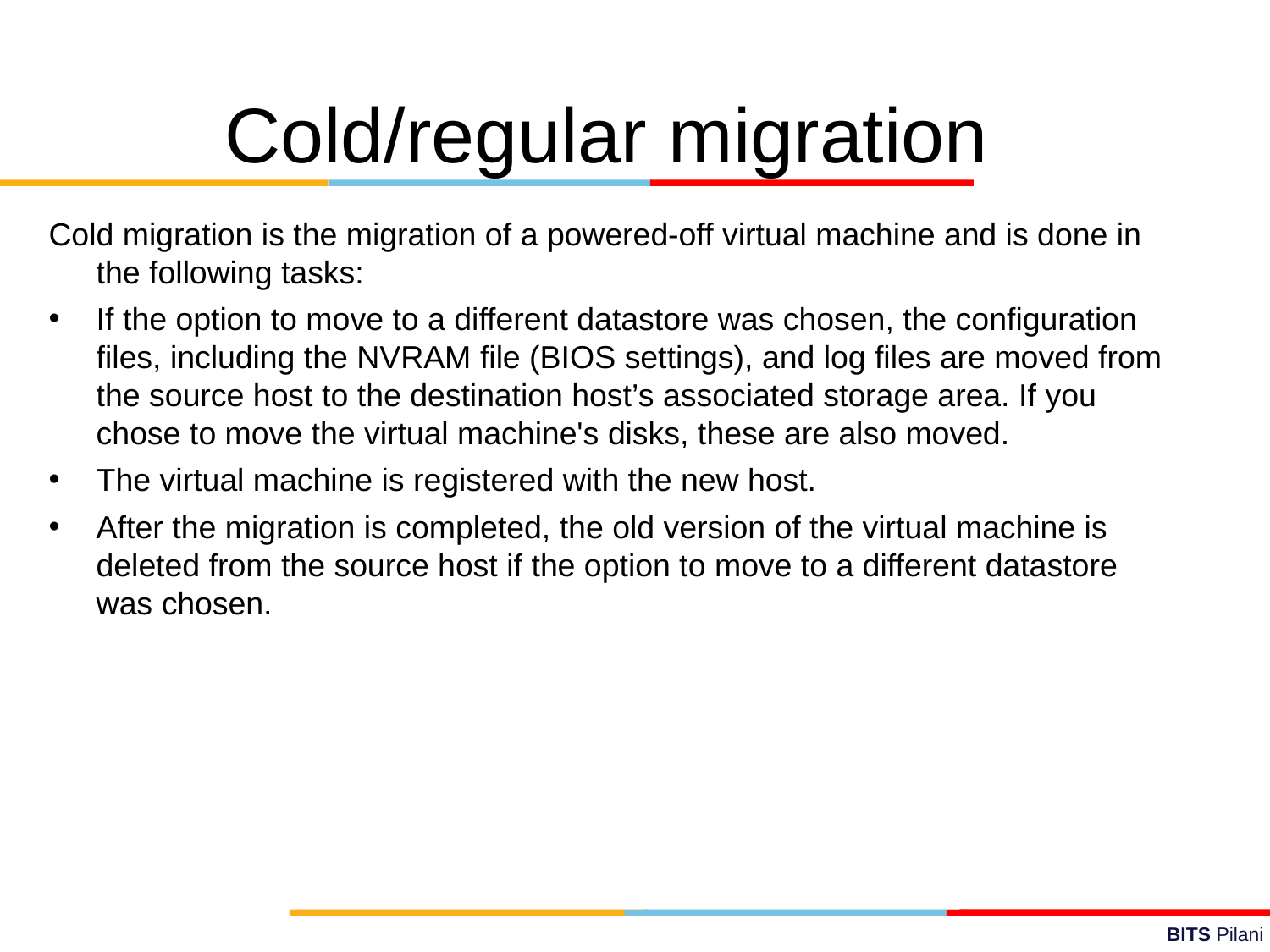

Cold/regular migration
Cold migration is the migration of a powered-off virtual machine and is done in the following tasks:
If the option to move to a different datastore was chosen, the configuration files, including the NVRAM file (BIOS settings), and log files are moved from the source host to the destination host’s associated storage area. If you chose to move the virtual machine's disks, these are also moved.
The virtual machine is registered with the new host.
After the migration is completed, the old version of the virtual machine is deleted from the source host if the option to move to a different datastore was chosen.